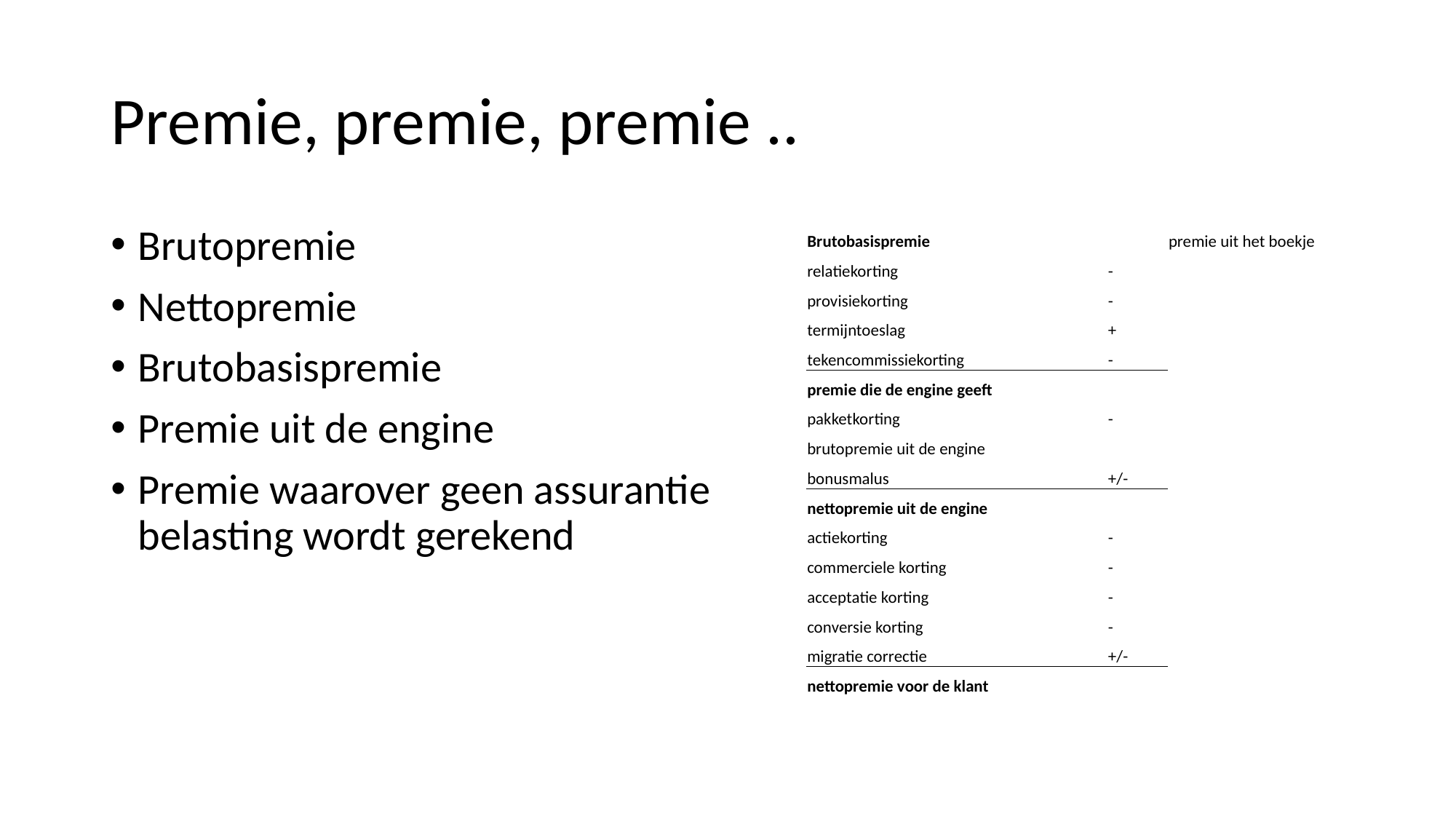

# Premie, premie, premie ..
| Brutobasispremie |  | premie uit het boekje |  |
| --- | --- | --- | --- |
| relatiekorting | - |  |  |
| provisiekorting | - |  |  |
| termijntoeslag | + |  |  |
| tekencommissiekorting | - |  |  |
| premie die de engine geeft |  |  |  |
| pakketkorting | - |  |  |
| brutopremie uit de engine |  |  |  |
| bonusmalus | +/- |  |  |
| nettopremie uit de engine |  |  |  |
| actiekorting | - |  |  |
| commerciele korting | - |  |  |
| acceptatie korting | - |  |  |
| conversie korting | - |  |  |
| migratie correctie | +/- |  |  |
| nettopremie voor de klant |  |  |  |
Brutopremie
Nettopremie
Brutobasispremie
Premie uit de engine
Premie waarover geen assurantie belasting wordt gerekend